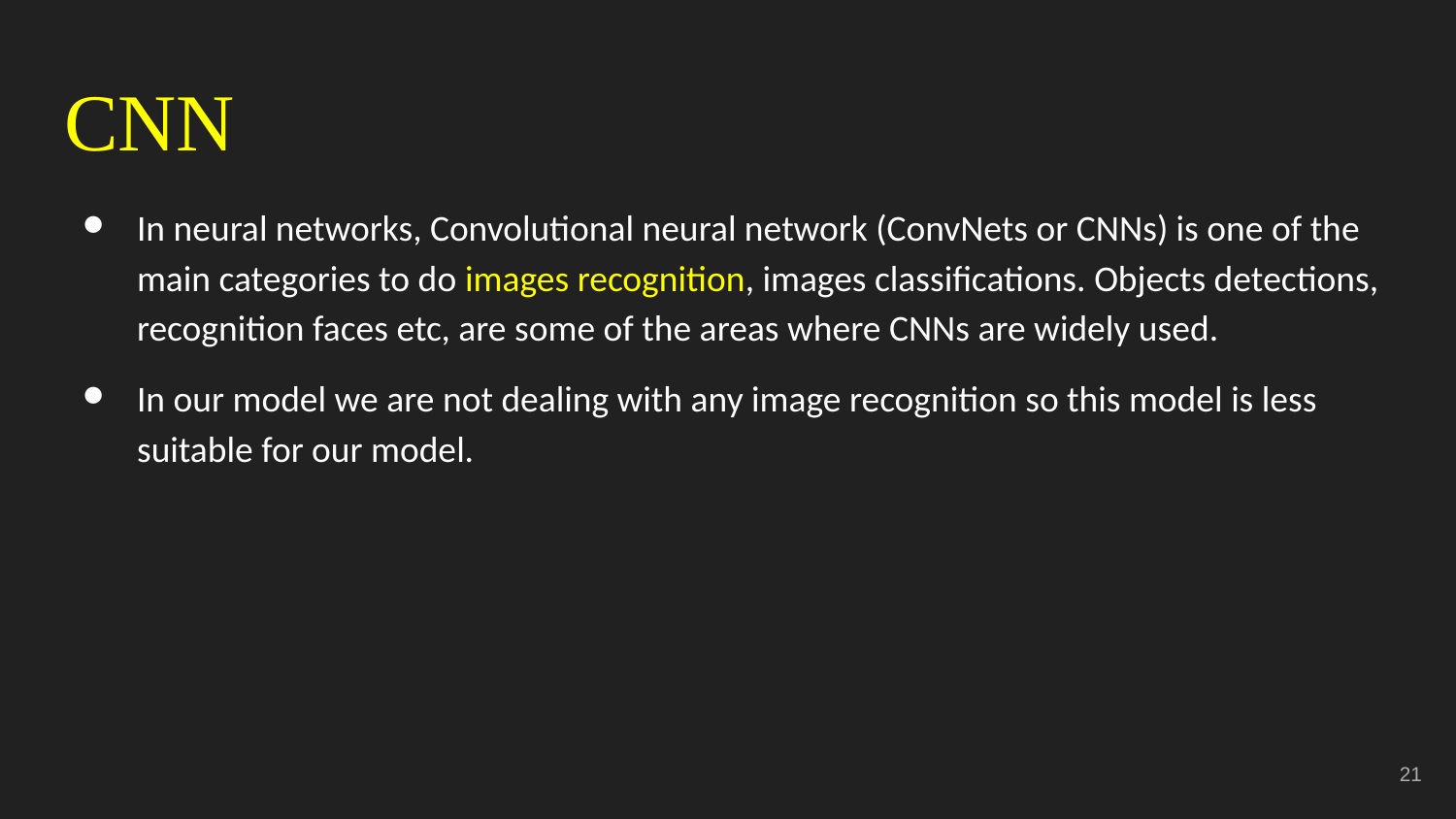

# CNN
In neural networks, Convolutional neural network (ConvNets or CNNs) is one of the main categories to do images recognition, images classifications. Objects detections, recognition faces etc, are some of the areas where CNNs are widely used.
In our model we are not dealing with any image recognition so this model is less suitable for our model.
21